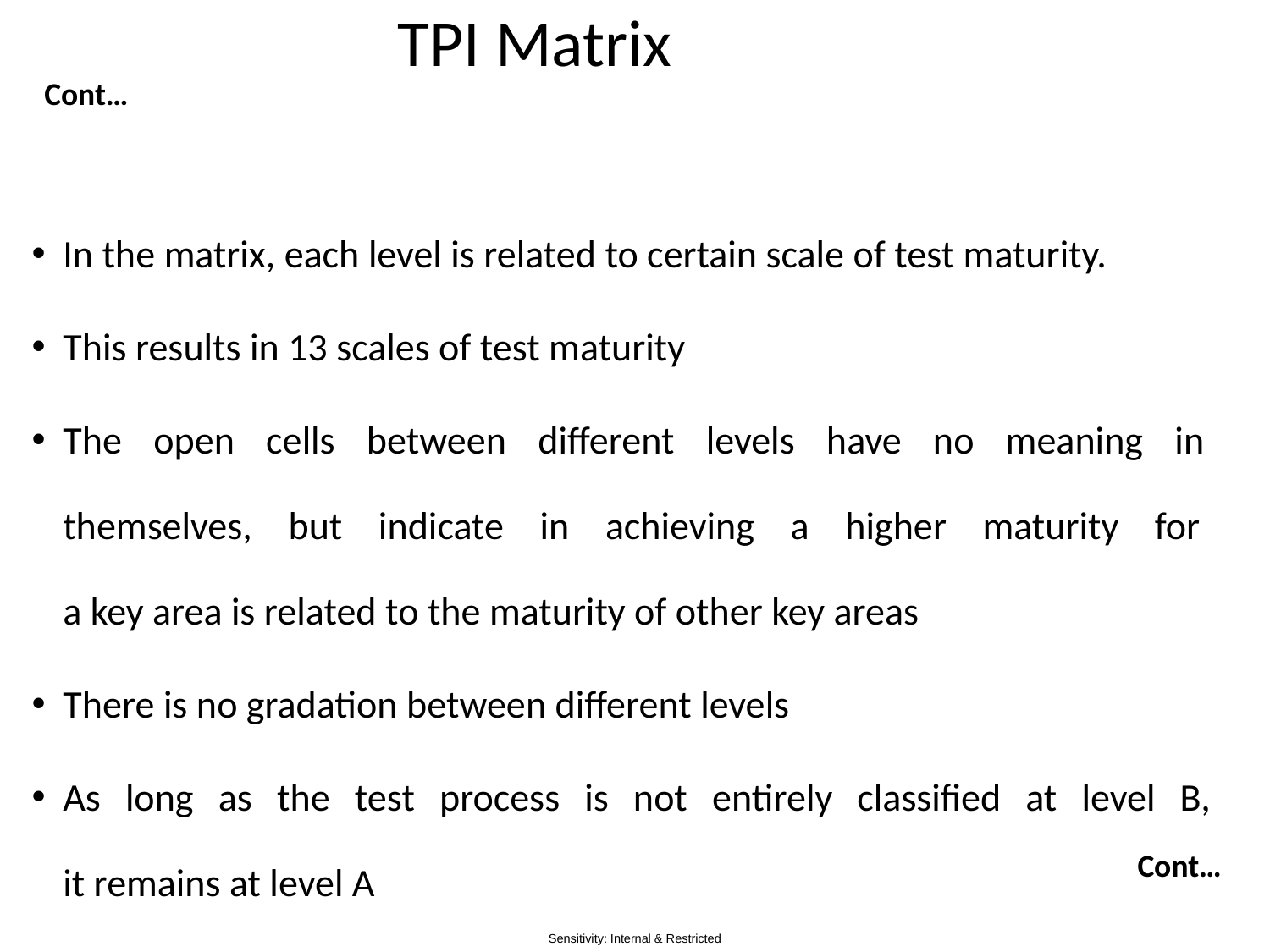

# TPI Matrix
Cont…
In the matrix, each level is related to certain scale of test maturity.
This results in 13 scales of test maturity
The open cells between different levels have no meaning in
themselves, but indicate in achieving a higher maturity for
a key area is related to the maturity of other key areas
There is no gradation between different levels
As long as the test process is not entirely classified at level B,
it remains at level A

Cont…